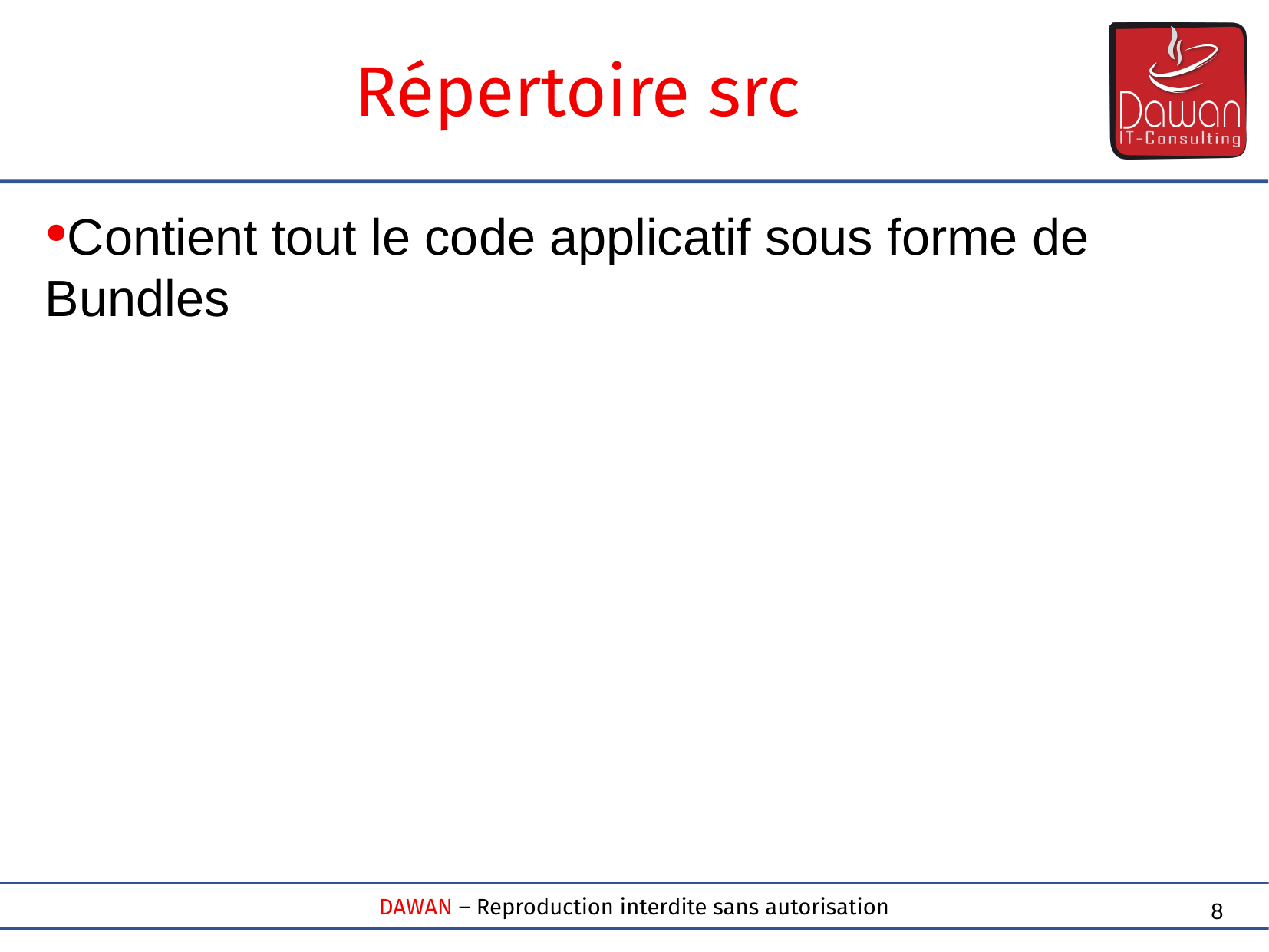

Contient tout le code applicatif sous forme de Bundles
Répertoire src
8